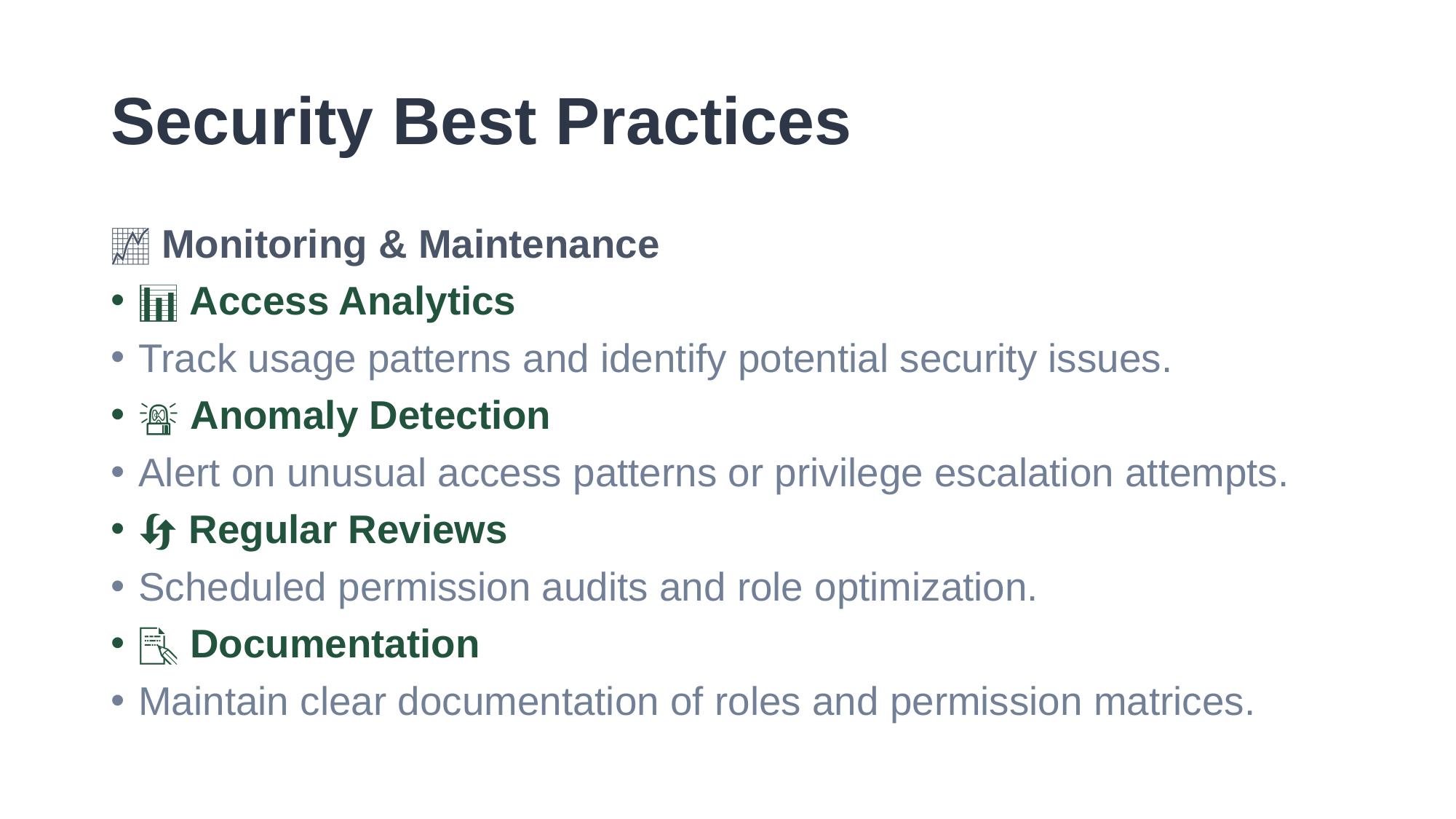

# Security Best Practices
📈 Monitoring & Maintenance
📊 Access Analytics
Track usage patterns and identify potential security issues.
🚨 Anomaly Detection
Alert on unusual access patterns or privilege escalation attempts.
🔄 Regular Reviews
Scheduled permission audits and role optimization.
📝 Documentation
Maintain clear documentation of roles and permission matrices.